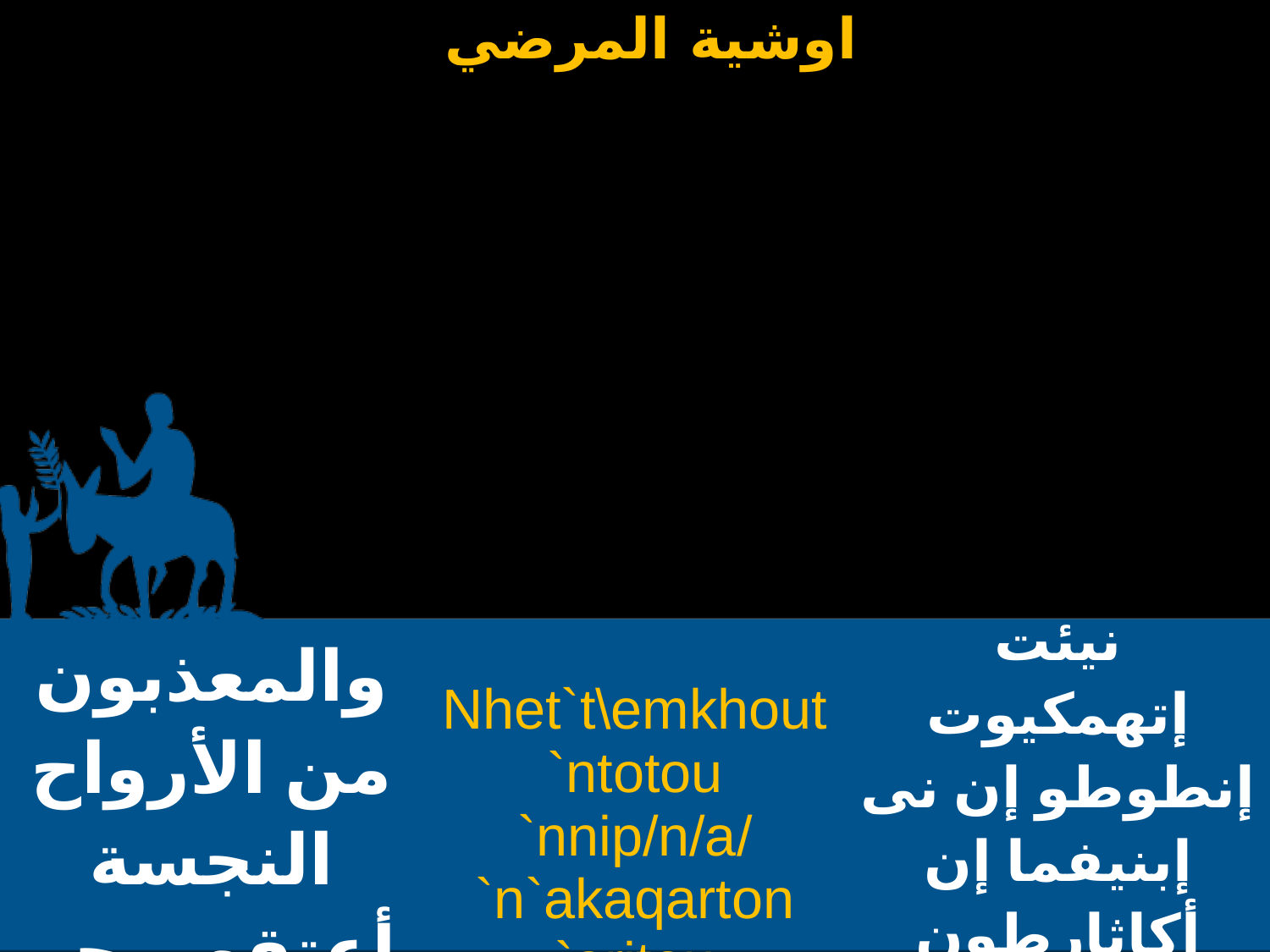

| والمعذبون من الأرواح النجسة أعتقهم جميعًا | Nhet`t\emkhout `ntotou `nnip/n/a/ `n`akaqarton `aritou throu `nrem\e | نيئت إتهمكيوت إنطوطو إن نى إبنيفما إن أكاثارطون أريتو تيرو إنريمهى |
| --- | --- | --- |